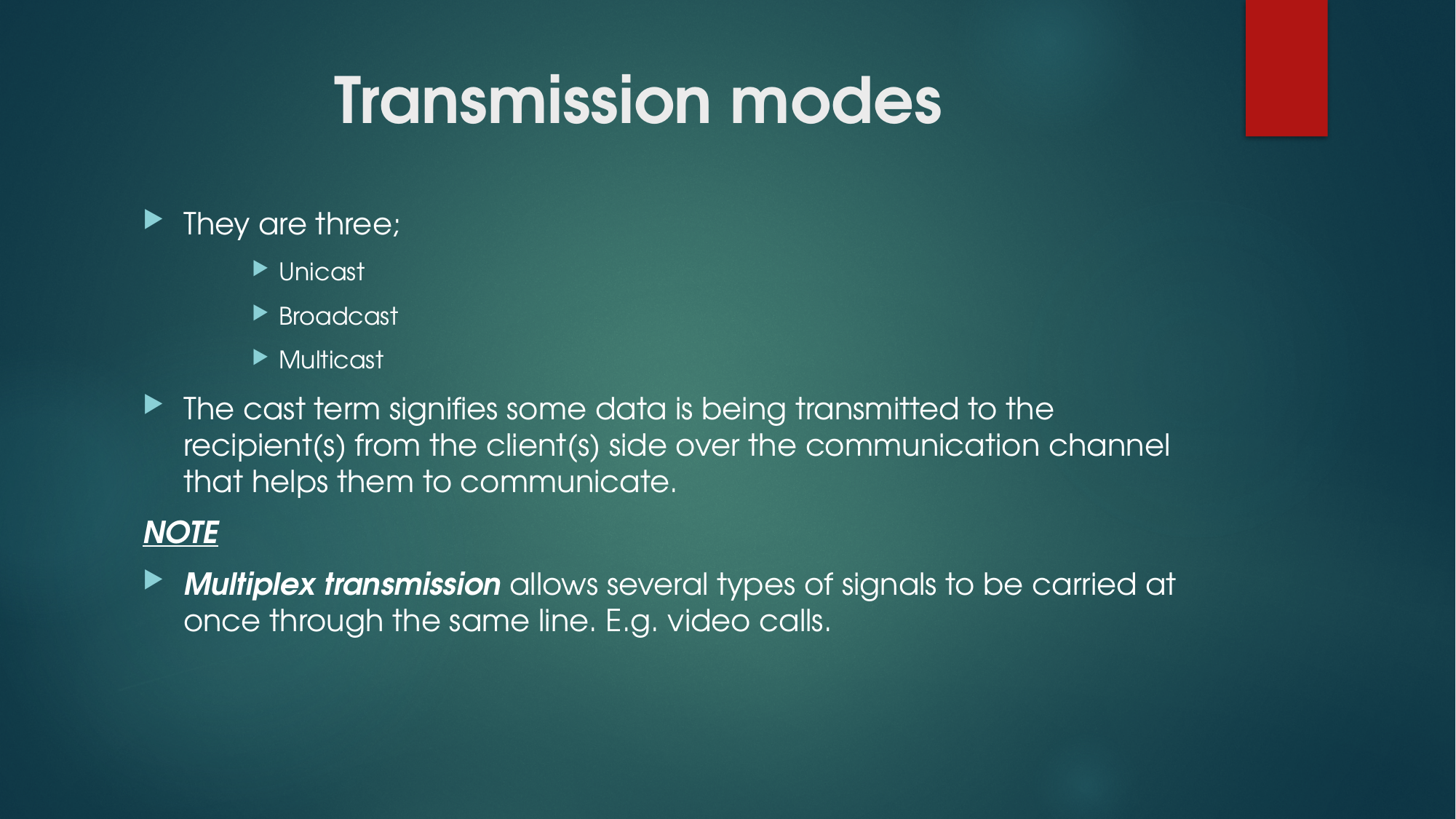

# Transmission modes
They are three;
Unicast
Broadcast
Multicast
The cast term signifies some data is being transmitted to the recipient(s) from the client(s) side over the communication channel that helps them to communicate.
NOTE
Multiplex transmission allows several types of signals to be carried at once through the same line. E.g. video calls.